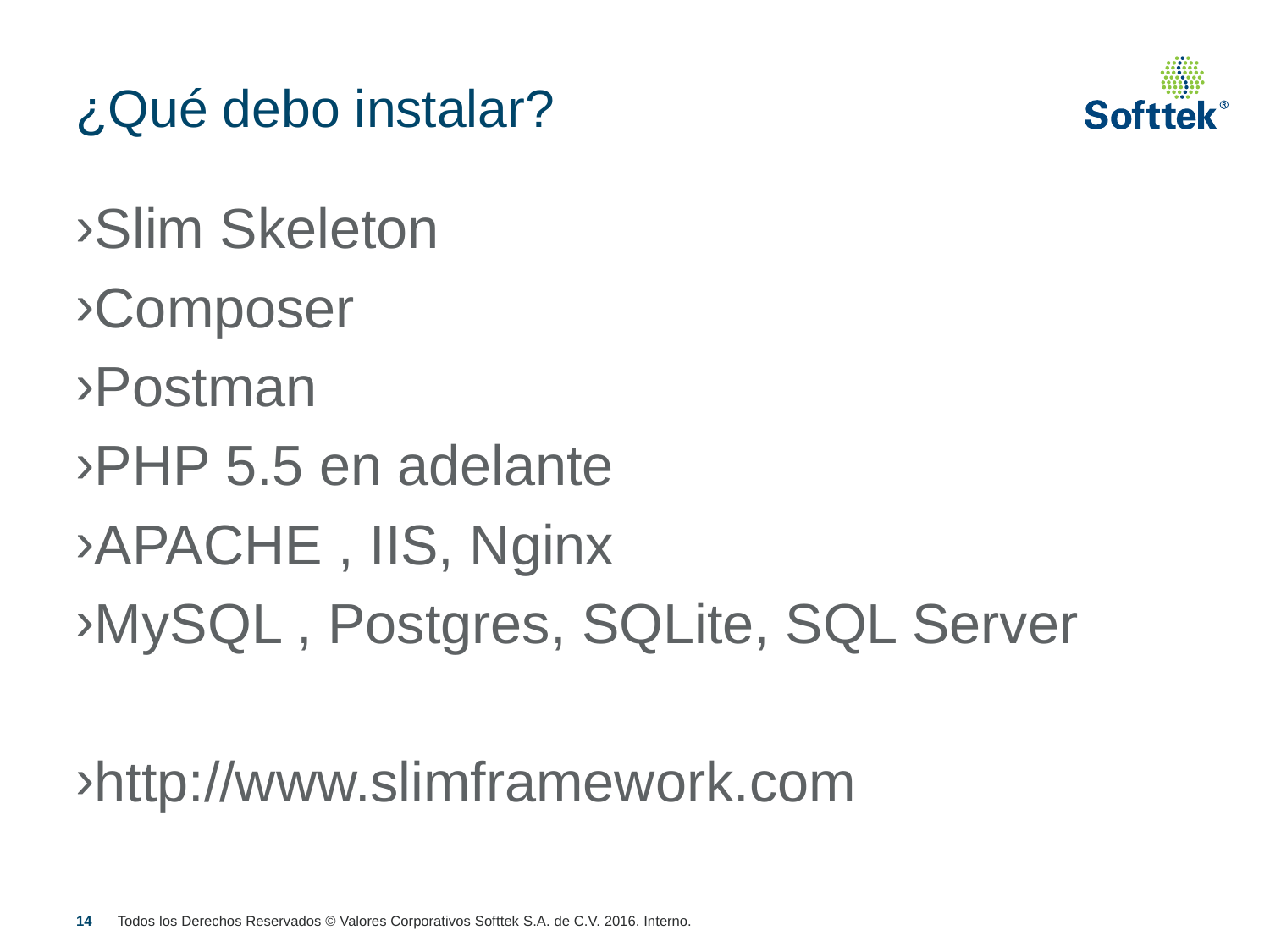

¿Qué debo instalar?
Slim Skeleton
Composer
Postman
PHP 5.5 en adelante
APACHE , IIS, Nginx
MySQL , Postgres, SQLite, SQL Server

http://www.slimframework.com

14